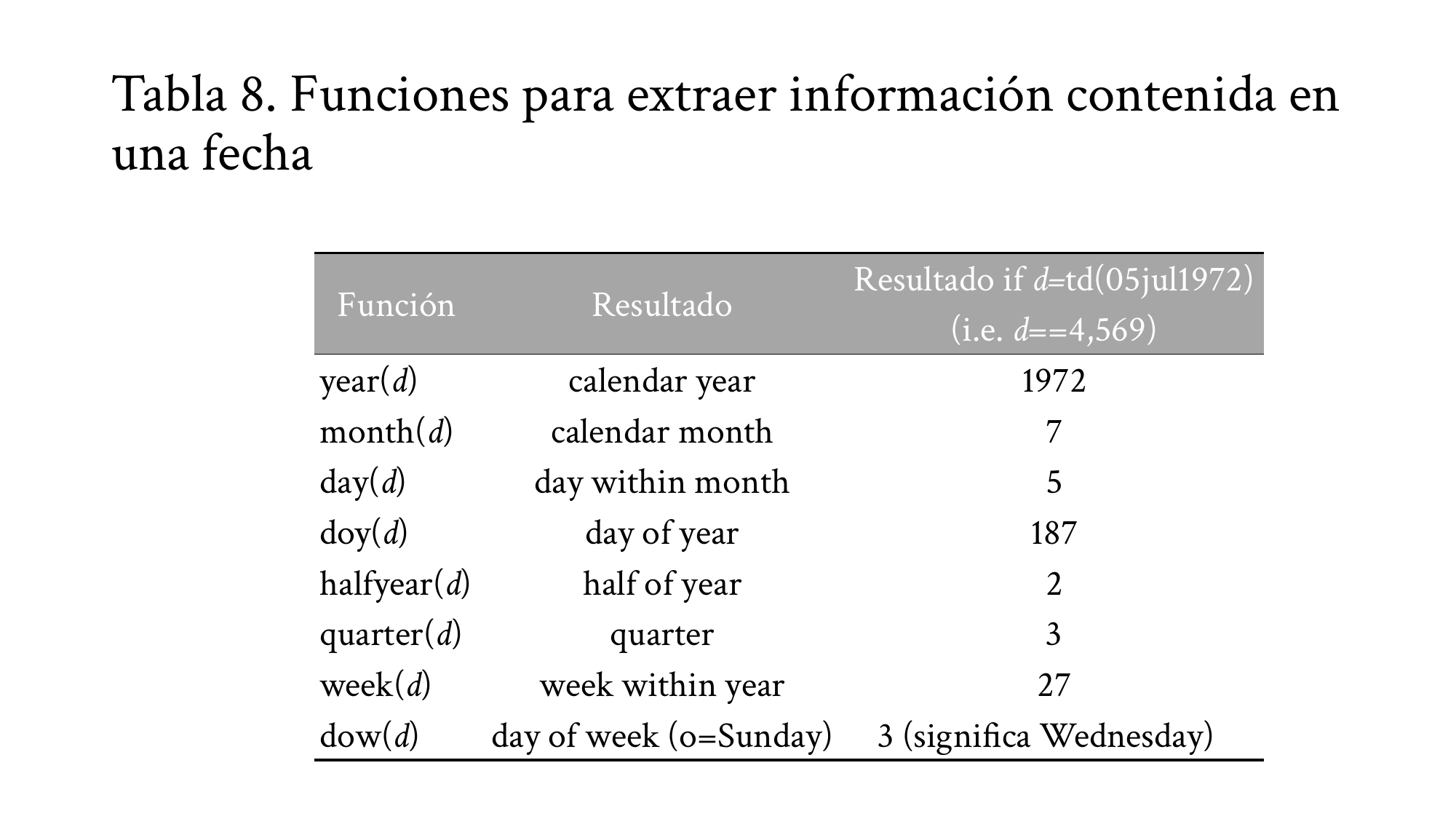

# Tabla 8. Funciones para extraer información contenida en una fecha
| Función | Resultado | Resultado if d=td(05jul1972) (i.e. d==4,569) |
| --- | --- | --- |
| year(d) | calendar year | 1972 |
| month(d) | calendar month | 7 |
| day(d) | day within month | 5 |
| doy(d) | day of year | 187 |
| halfyear(d) | half of year | 2 |
| quarter(d) | quarter | 3 |
| week(d) | week within year | 27 |
| dow(d) | day of week (o=Sunday) | 3 (significa Wednesday) |